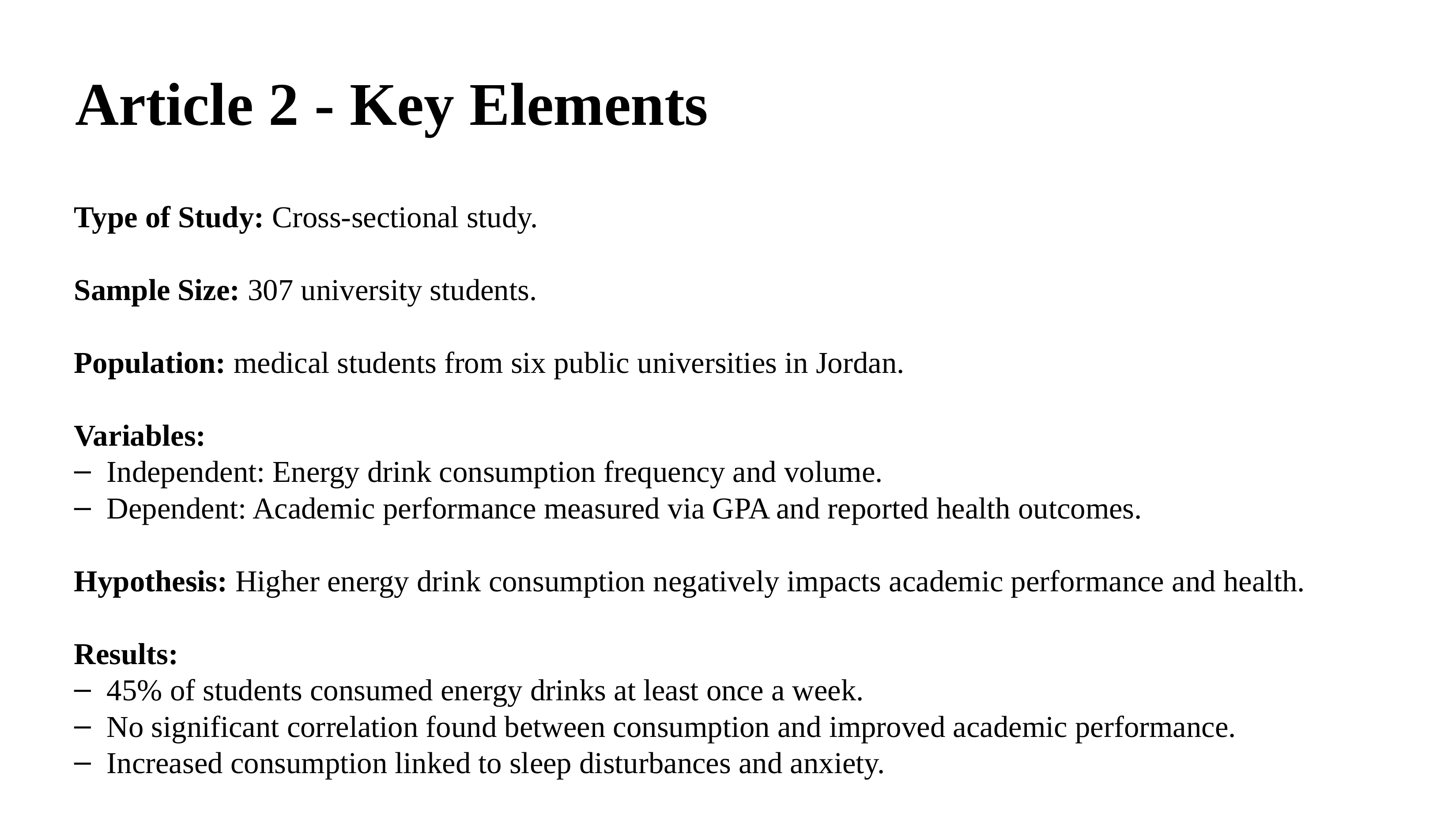

# Article 2 - Key Elements
Type of Study: Cross-sectional study.

Sample Size: 307 university students.

Population: medical students from six public universities in Jordan.

Variables:
Independent: Energy drink consumption frequency and volume.
Dependent: Academic performance measured via GPA and reported health outcomes.

Hypothesis: Higher energy drink consumption negatively impacts academic performance and health.

Results:
45% of students consumed energy drinks at least once a week.
No significant correlation found between consumption and improved academic performance.
Increased consumption linked to sleep disturbances and anxiety.